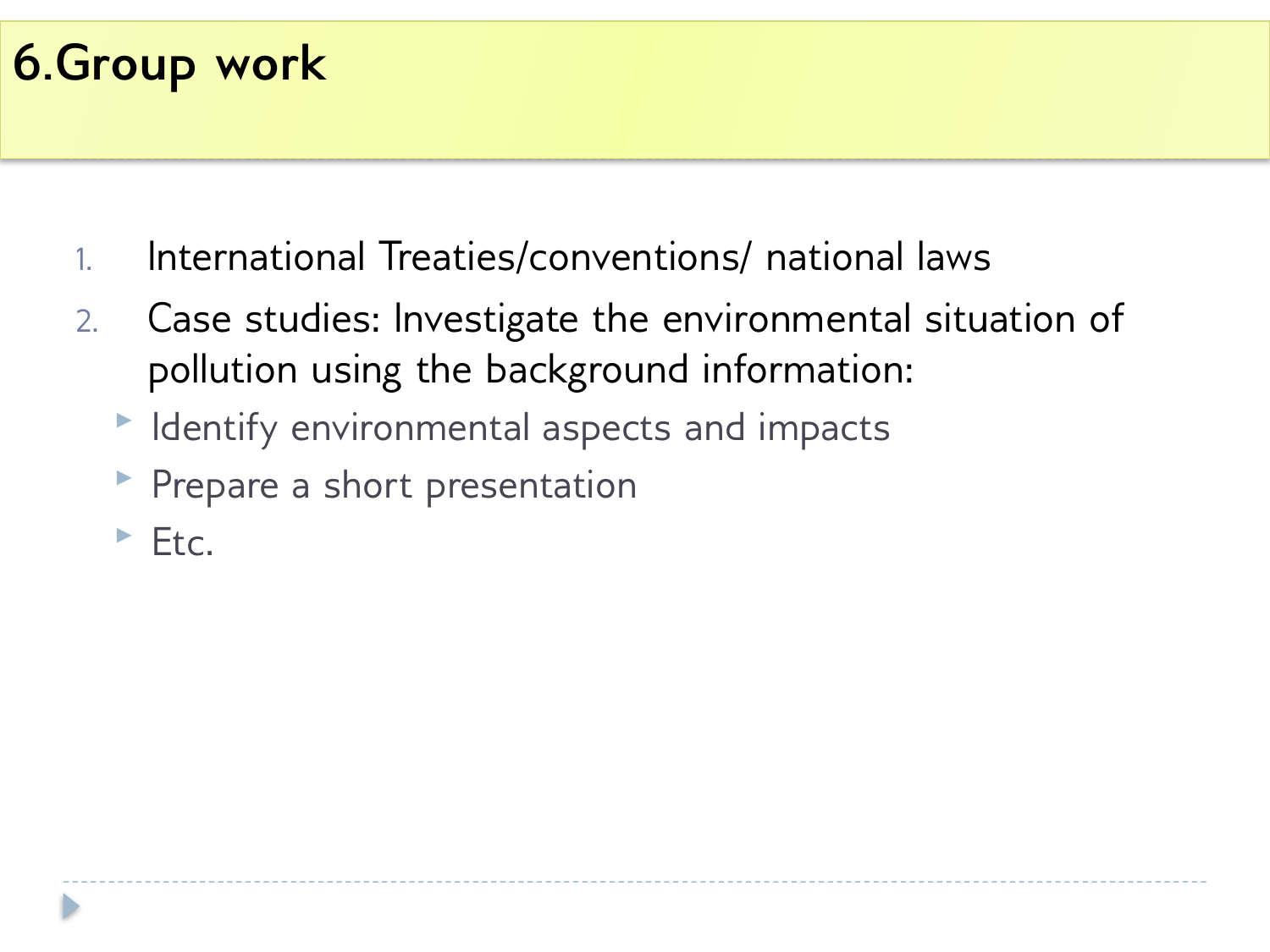

# 6.Group work

International Treaties/conventions/ national laws
Case studies: Investigate the environmental situation of pollution using the background information:
Identify environmental aspects and impacts
Prepare a short presentation
Etc.